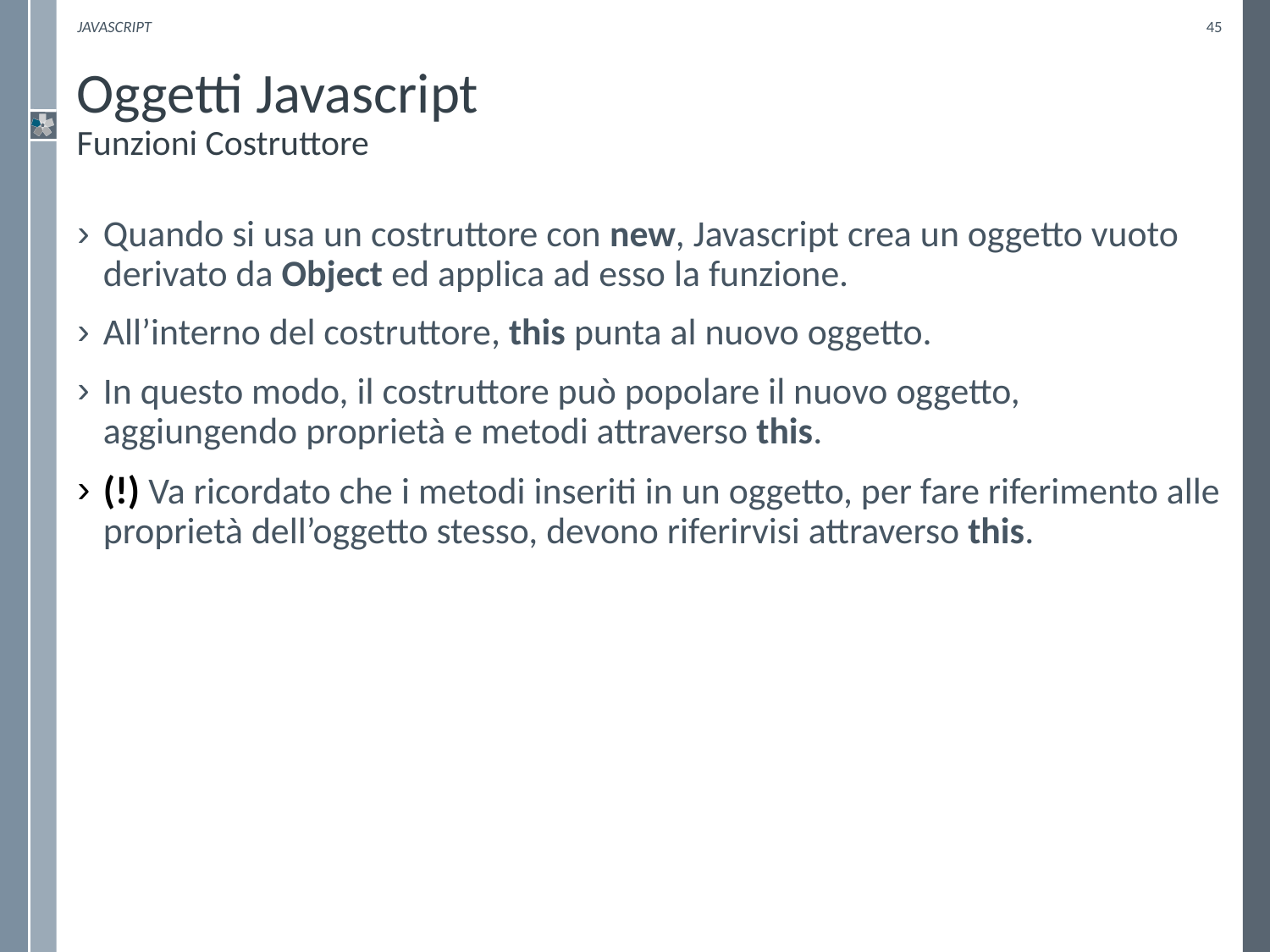

Javascript
45
# Oggetti Javascript Funzioni Costruttore
Quando si usa un costruttore con new, Javascript crea un oggetto vuoto derivato da Object ed applica ad esso la funzione.
All’interno del costruttore, this punta al nuovo oggetto.
In questo modo, il costruttore può popolare il nuovo oggetto, aggiungendo proprietà e metodi attraverso this.
(!) Va ricordato che i metodi inseriti in un oggetto, per fare riferimento alle proprietà dell’oggetto stesso, devono riferirvisi attraverso this.